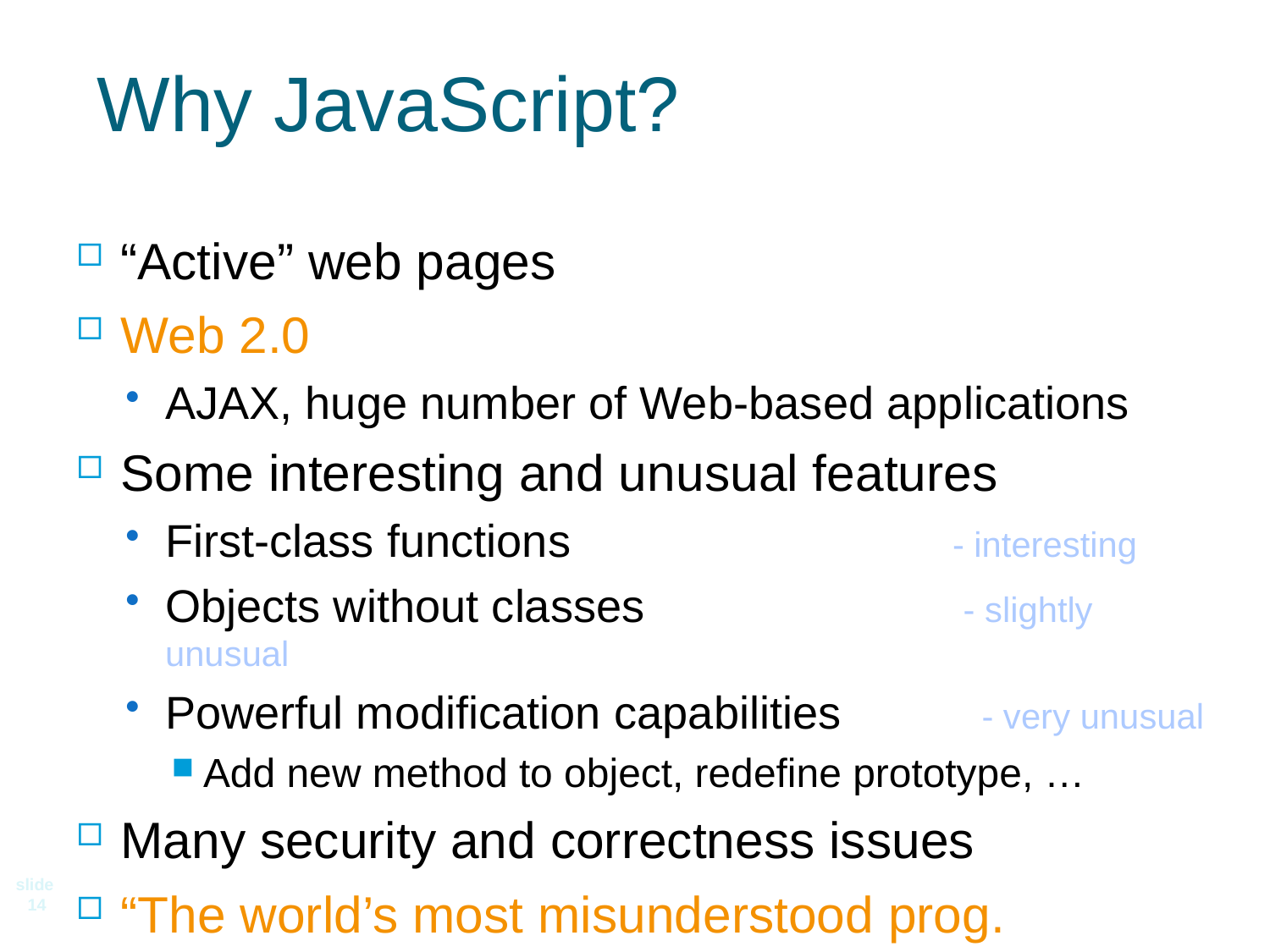

Why JavaScript?
“Active” web pages
Web 2.0
AJAX, huge number of Web-based applications
Some interesting and unusual features
First-class functions                              - interesting
Objects without classes                         - slightly unusual
Powerful modification capabilities           - very unusual
Add new method to object, redefine prototype, …
Many security and correctness issues
“The world’s most misunderstood prog. language”
slide 14